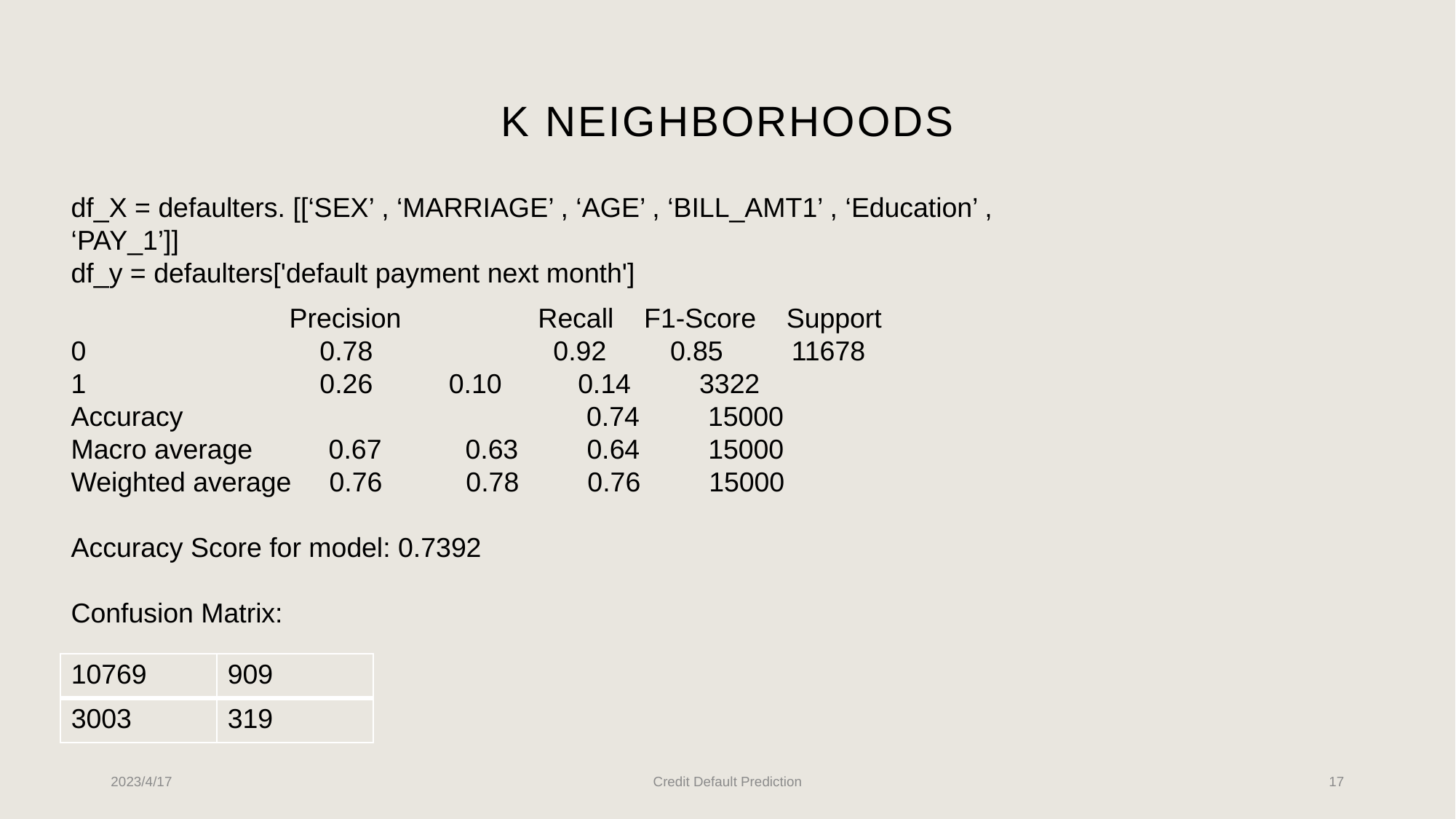

# K neighborhoods
df_X = defaulters. [[‘SEX’ , ‘MARRIAGE’ , ‘AGE’ , ‘BILL_AMT1’ , ‘Education’ , ‘PAY_1’]]
df_y = defaulters['default payment next month']

		Precision	    Recall    F1-Score    Support
0		    0.78    	      0.92	       0.85         11678
1		    0.26          0.10          0.14         3322
Accuracy                                                     0.74         15000
Macro average          0.67           0.63         0.64         15000
Weighted average     0.76           0.78         0.76         15000

Accuracy Score for model: 0.7392

Confusion Matrix:
| 10769 | 909 |
| --- | --- |
| 3003 | 319 |
2023/4/17
Credit Default Prediction
17